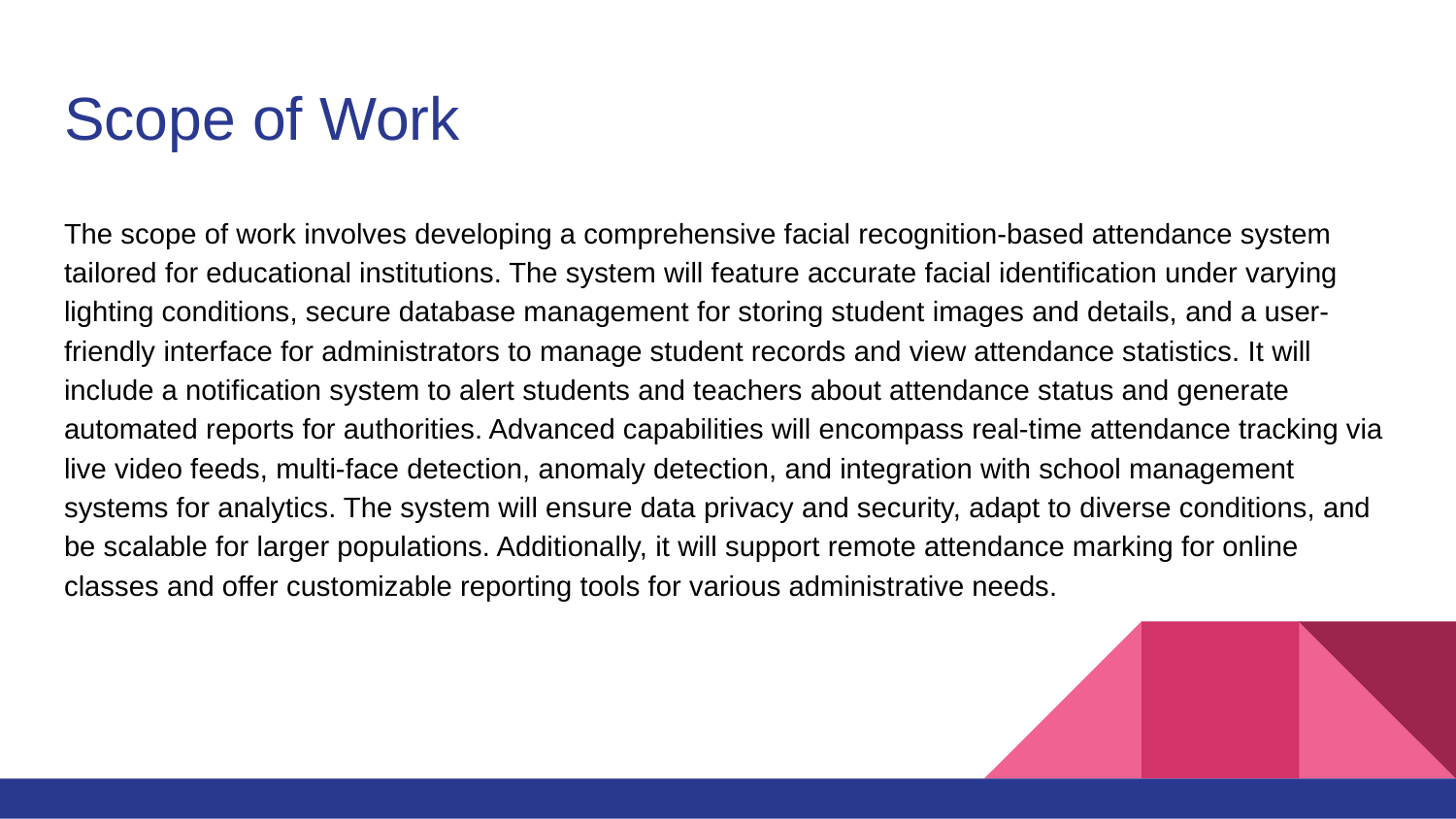

# Scope of Work
The scope of work involves developing a comprehensive facial recognition-based attendance system tailored for educational institutions. The system will feature accurate facial identification under varying lighting conditions, secure database management for storing student images and details, and a user-friendly interface for administrators to manage student records and view attendance statistics. It will include a notification system to alert students and teachers about attendance status and generate automated reports for authorities. Advanced capabilities will encompass real-time attendance tracking via live video feeds, multi-face detection, anomaly detection, and integration with school management systems for analytics. The system will ensure data privacy and security, adapt to diverse conditions, and be scalable for larger populations. Additionally, it will support remote attendance marking for online classes and offer customizable reporting tools for various administrative needs.